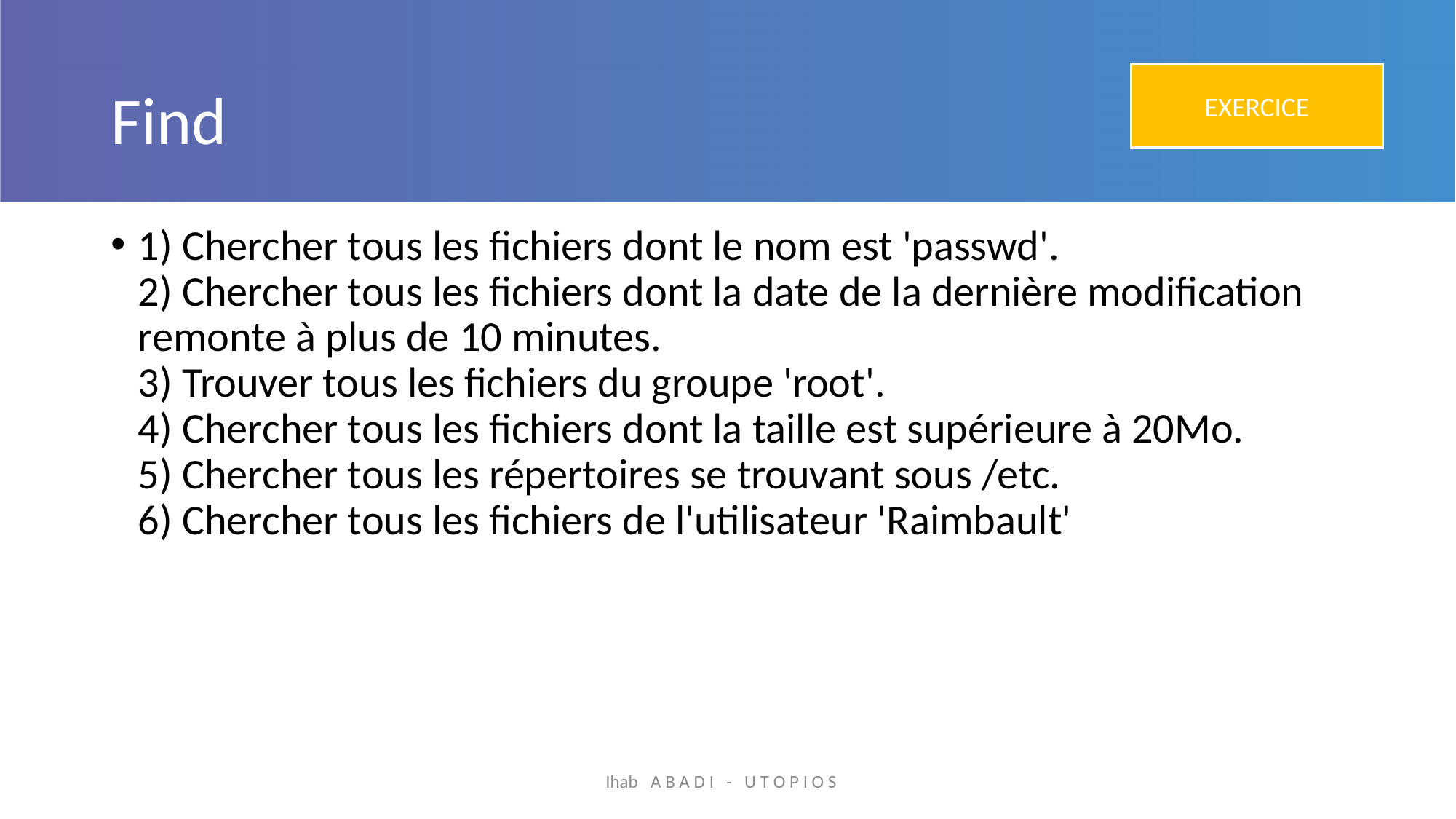

# Find
EXERCICE
1) Chercher tous les fichiers dont le nom est 'passwd'.
2) Chercher tous les fichiers dont la date de la dernière modification remonte à plus de 10 minutes.
3) Trouver tous les fichiers du groupe 'root'.
4) Chercher tous les fichiers dont la taille est supérieure à 20Mo.
5) Chercher tous les répertoires se trouvant sous /etc.
6) Chercher tous les fichiers de l'utilisateur 'Raimbault'

Ihab   A B A D I   -   U T O P I O S